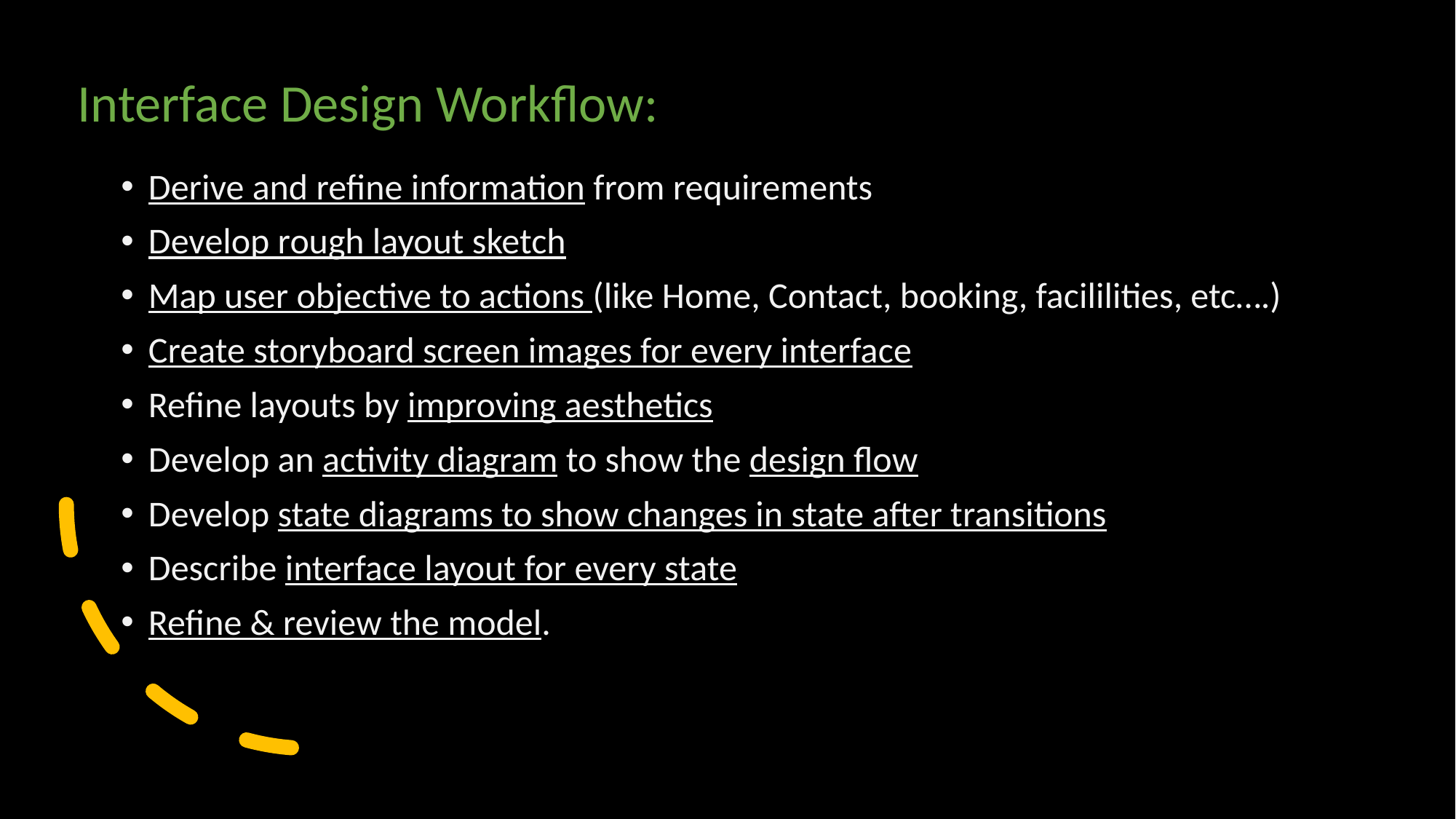

# Interface Design Workflow:
Derive and refine information from requirements
Develop rough layout sketch
Map user objective to actions (like Home, Contact, booking, facililities, etc….)
Create storyboard screen images for every interface
Refine layouts by improving aesthetics
Develop an activity diagram to show the design flow
Develop state diagrams to show changes in state after transitions
Describe interface layout for every state
Refine & review the model.